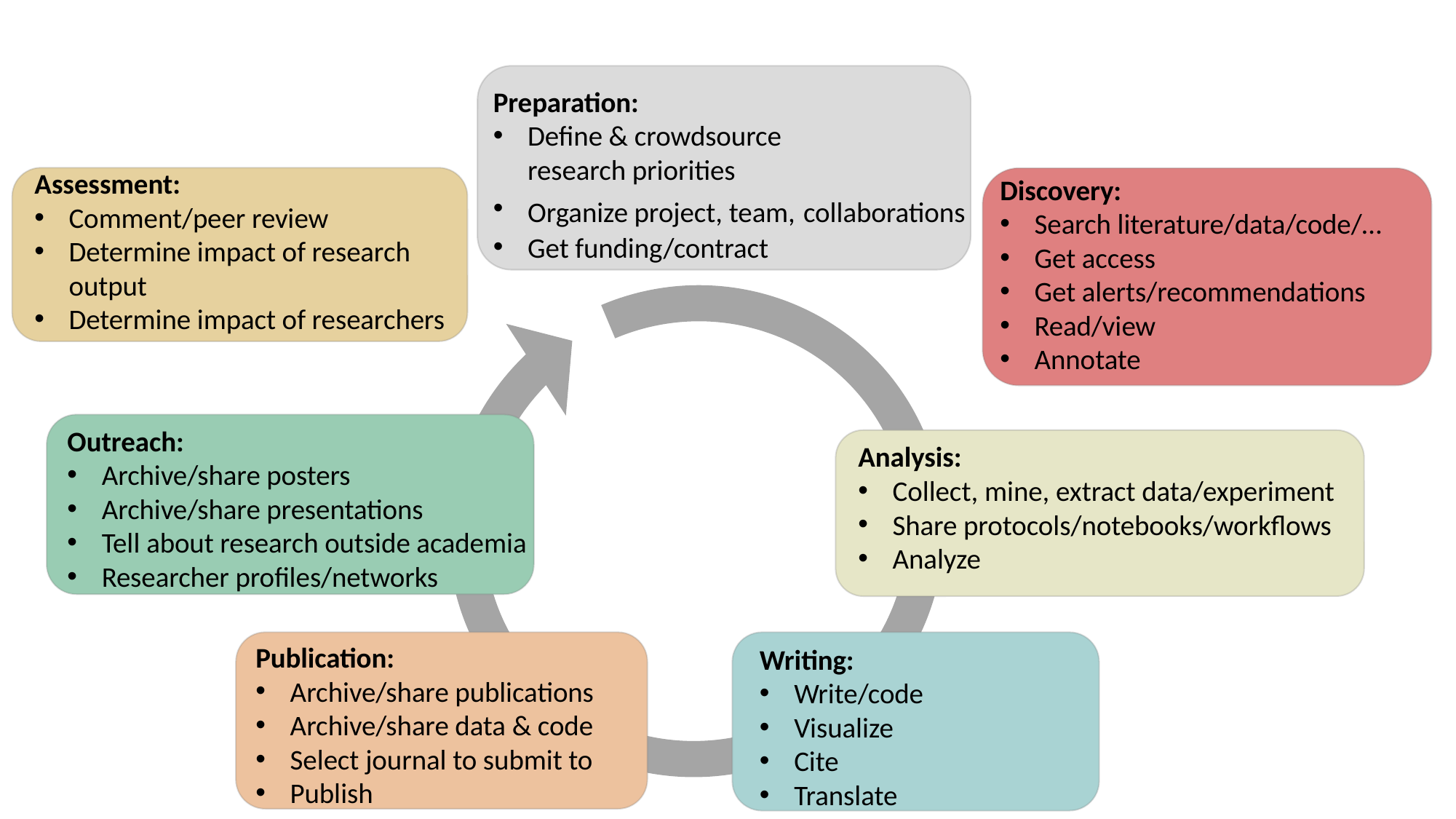

Preparation:
Define & crowdsource
research priorities
Organize project, team, collaborations
Get funding/contract

preparation

Assessment:
Comment/peer review
Determine impact of research output
Determine impact of researchers
Discovery:
Search literature/data/code/…
Get access
Get alerts/recommendations
Read/view
Annotate

assessment
discovery

Outreach:
Archive/share posters
Archive/share presentations
Tell about research outside academia
Researcher profiles/networks

Analysis:
Collect, mine, extract data/experiment
Share protocols/notebooks/workflows
Analyze

analysis
outreach

Publication:
Archive/share publications
Archive/share data & code
Select journal to submit to
Publish
Writing:
Write/code
Visualize
Cite
Translate
writing
publication